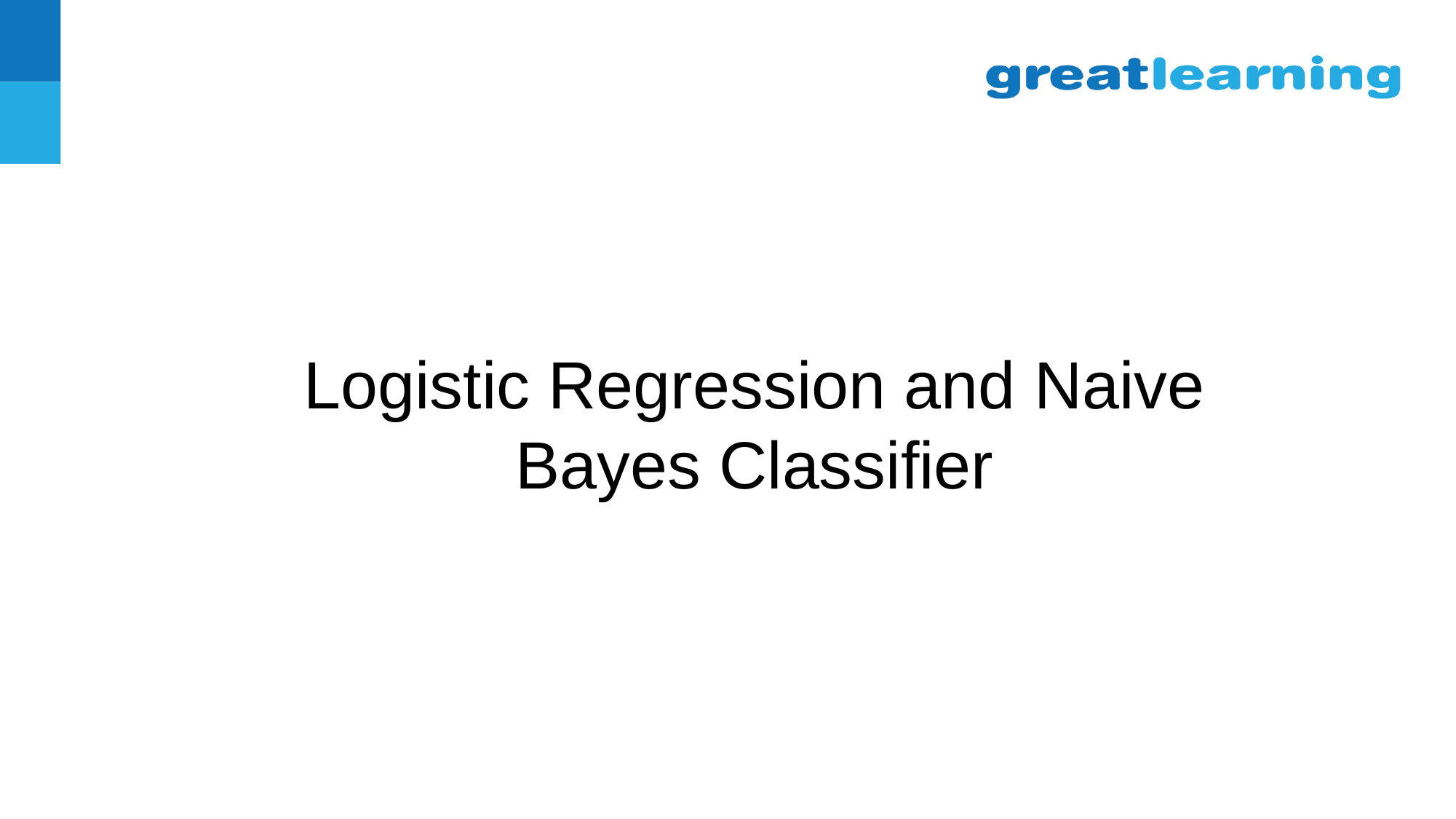

# Logistic Regression and Naive Bayes Classifier